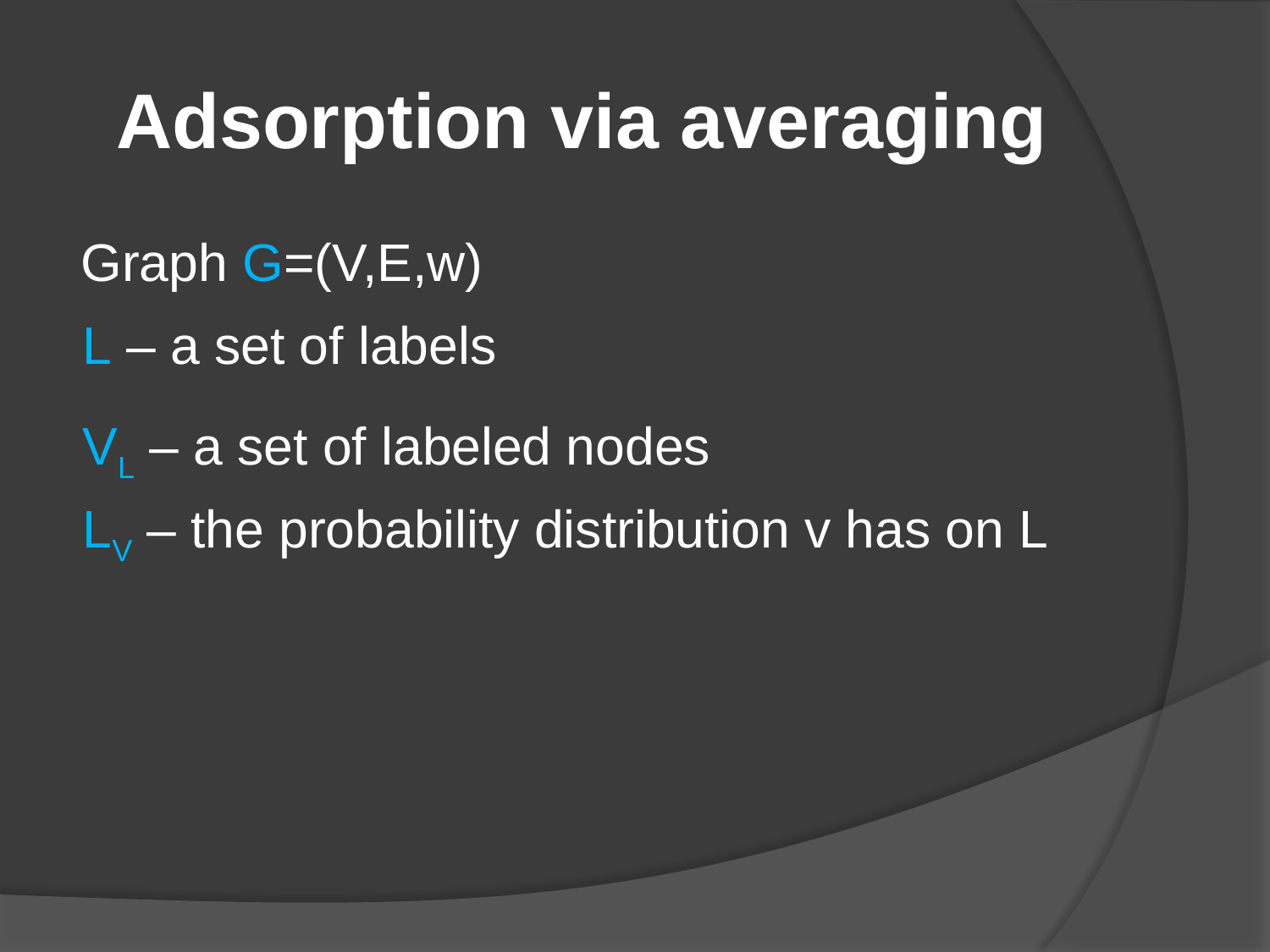

# Adsorption via averaging
Graph G=(V,E,w)
L – a set of labels
VL – a set of labeled nodes
LV – the probability distribution v has on L